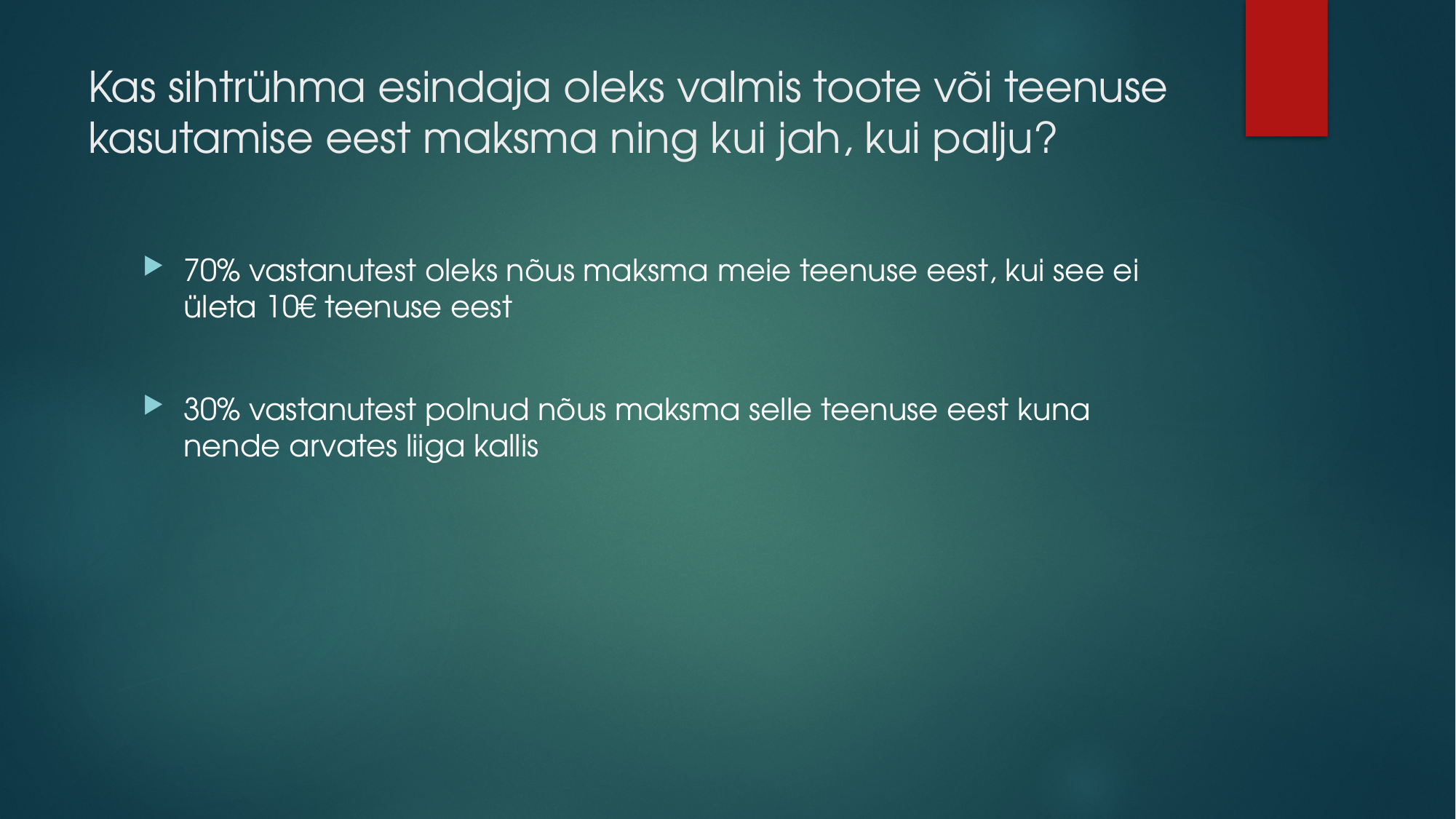

# Kas sihtrühma esindaja oleks valmis toote või teenuse kasutamise eest maksma ning kui jah, kui palju?
70% vastanutest oleks nõus maksma meie teenuse eest, kui see ei ületa 10€ teenuse eest

30% vastanutest polnud nõus maksma selle teenuse eest kuna nende arvates liiga kallis